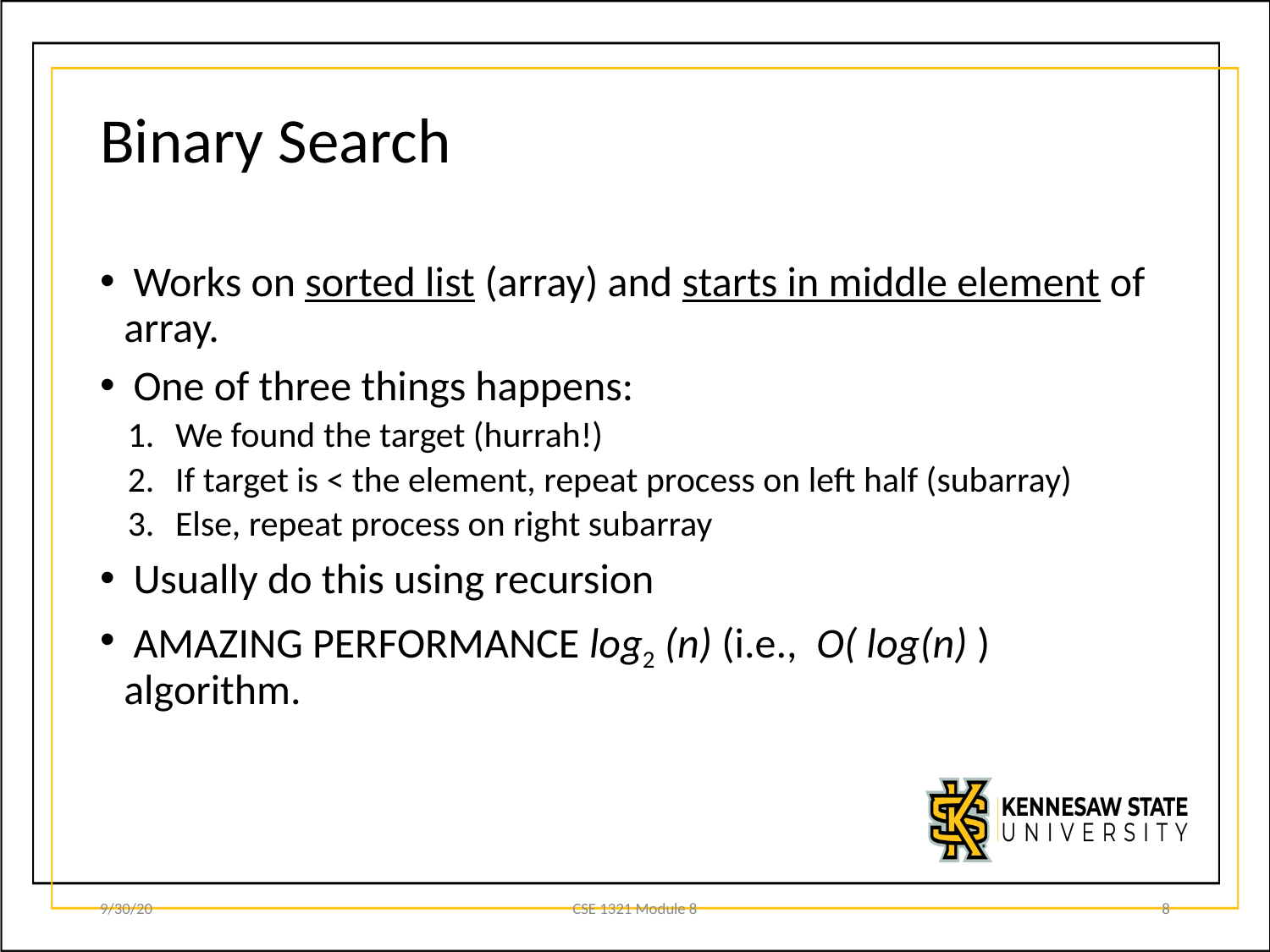

# Binary Search
 Works on sorted list (array) and starts in middle element of array.
 One of three things happens:
We found the target (hurrah!)
If target is < the element, repeat process on left half (subarray)
Else, repeat process on right subarray
 Usually do this using recursion
 AMAZING PERFORMANCE log2 (n) (i.e.,  O( log(n) ) algorithm.
9/30/20
CSE 1321 Module 8
8